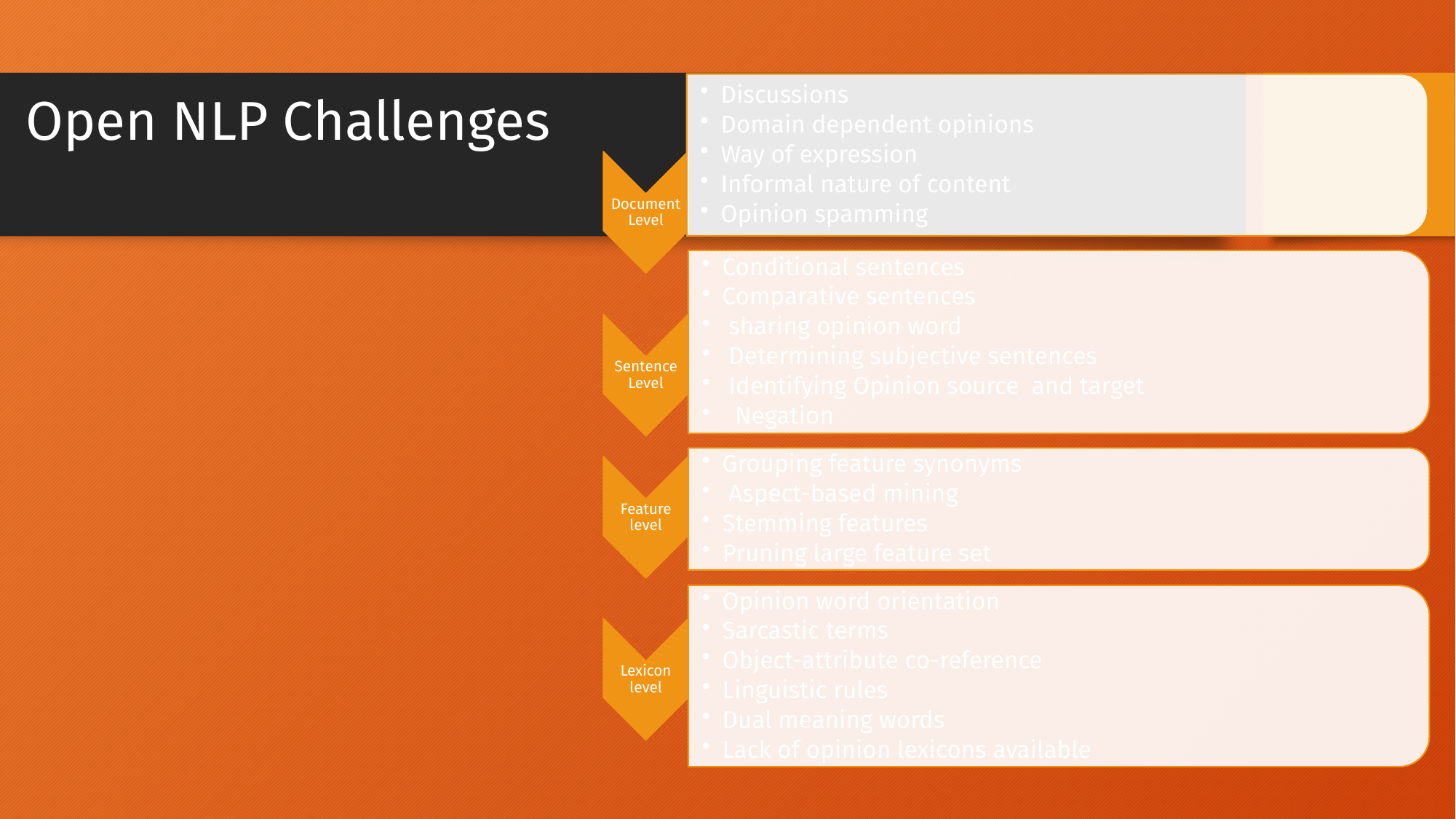

# Open NLP Challenges
Document Level
Discussions
Domain dependent opinions
Way of expression
Informal nature of content
Opinion spamming
Sentence Level
Conditional sentences
Comparative sentences
 sharing opinion word
 Determining subjective sentences
 Identifying Opinion source  and target
  Negation
Feature level
Grouping feature synonyms
 Aspect-based mining
Stemming features
Pruning large feature set
Lexicon level
Opinion word orientation
Sarcastic terms
Object-attribute co-reference
Linguistic rules
Dual meaning words
Lack of opinion lexicons available